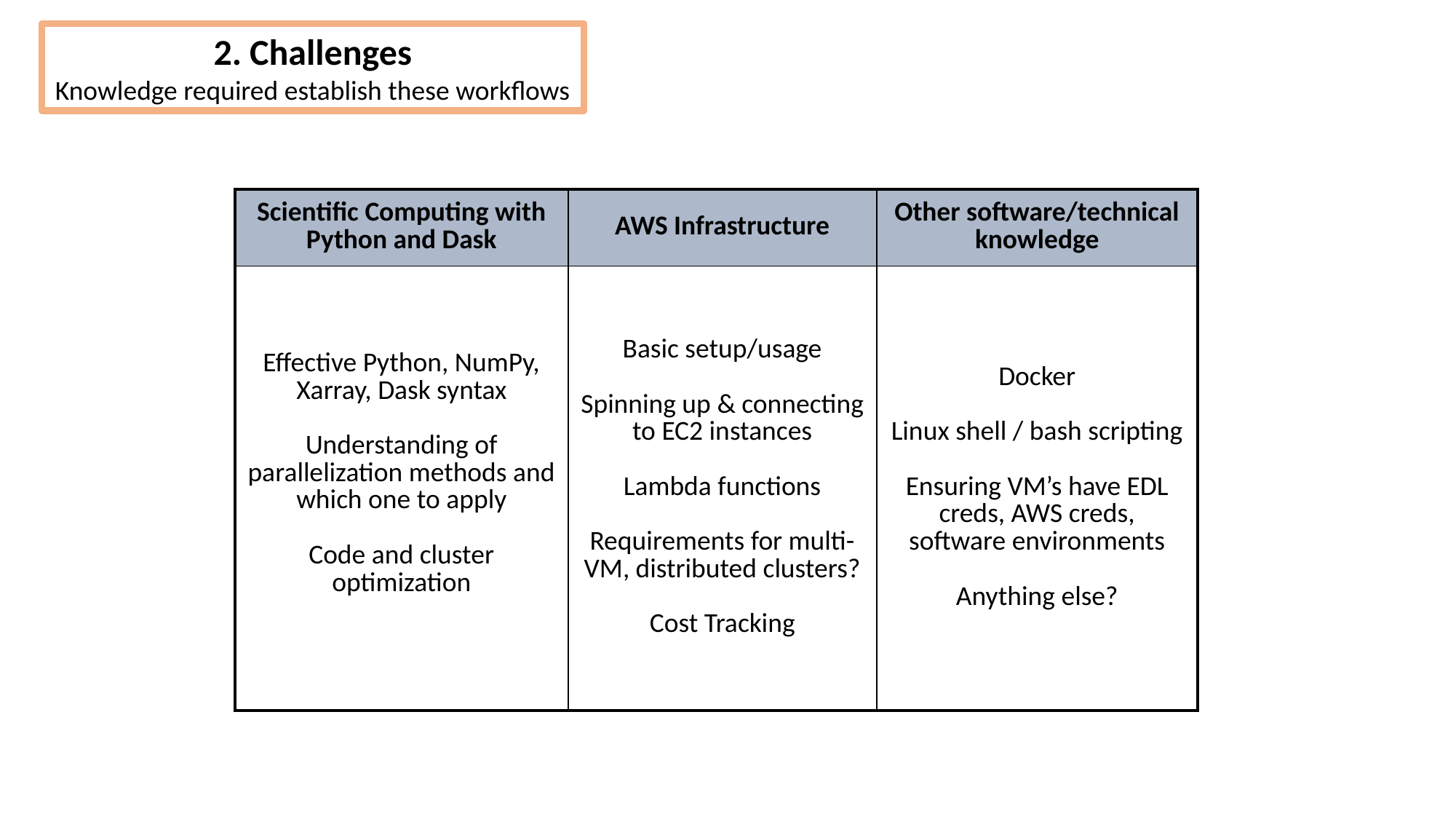

2. Challenges
Knowledge required establish these workflows
| Scientific Computing with Python and Dask | AWS Infrastructure | Other software/technical knowledge |
| --- | --- | --- |
| Effective Python, NumPy, Xarray, Dask syntax Understanding of parallelization methods and which one to apply Code and cluster optimization | Basic setup/usage Spinning up & connecting to EC2 instances Lambda functions Requirements for multi-VM, distributed clusters? Cost Tracking | Docker Linux shell / bash scripting Ensuring VM’s have EDL creds, AWS creds, software environments Anything else? |